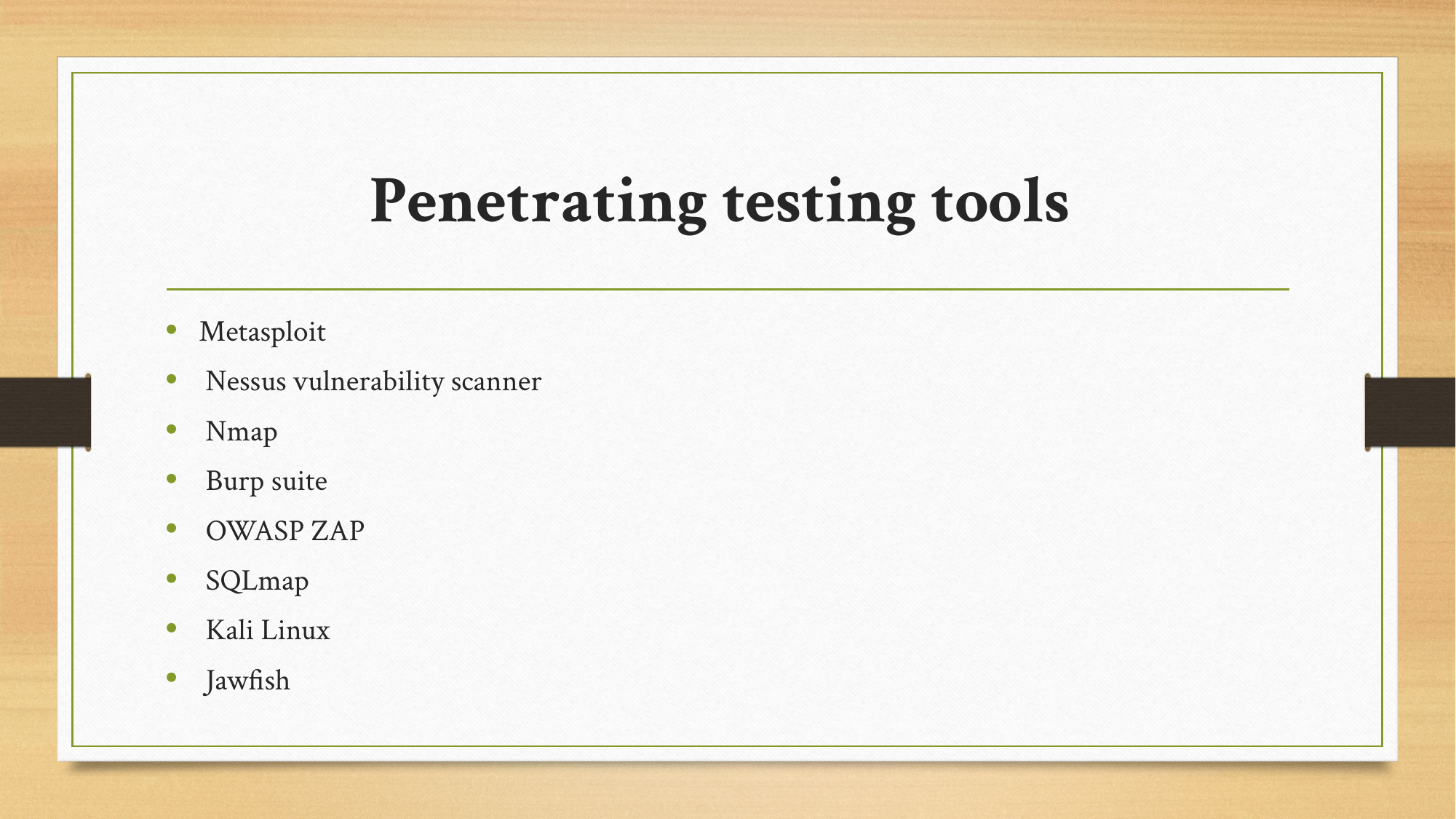

# Penetrating testing tools
Metasploit
 Nessus vulnerability scanner
 Nmap
 Burp suite
 OWASP ZAP
 SQLmap
 Kali Linux
 Jawfish